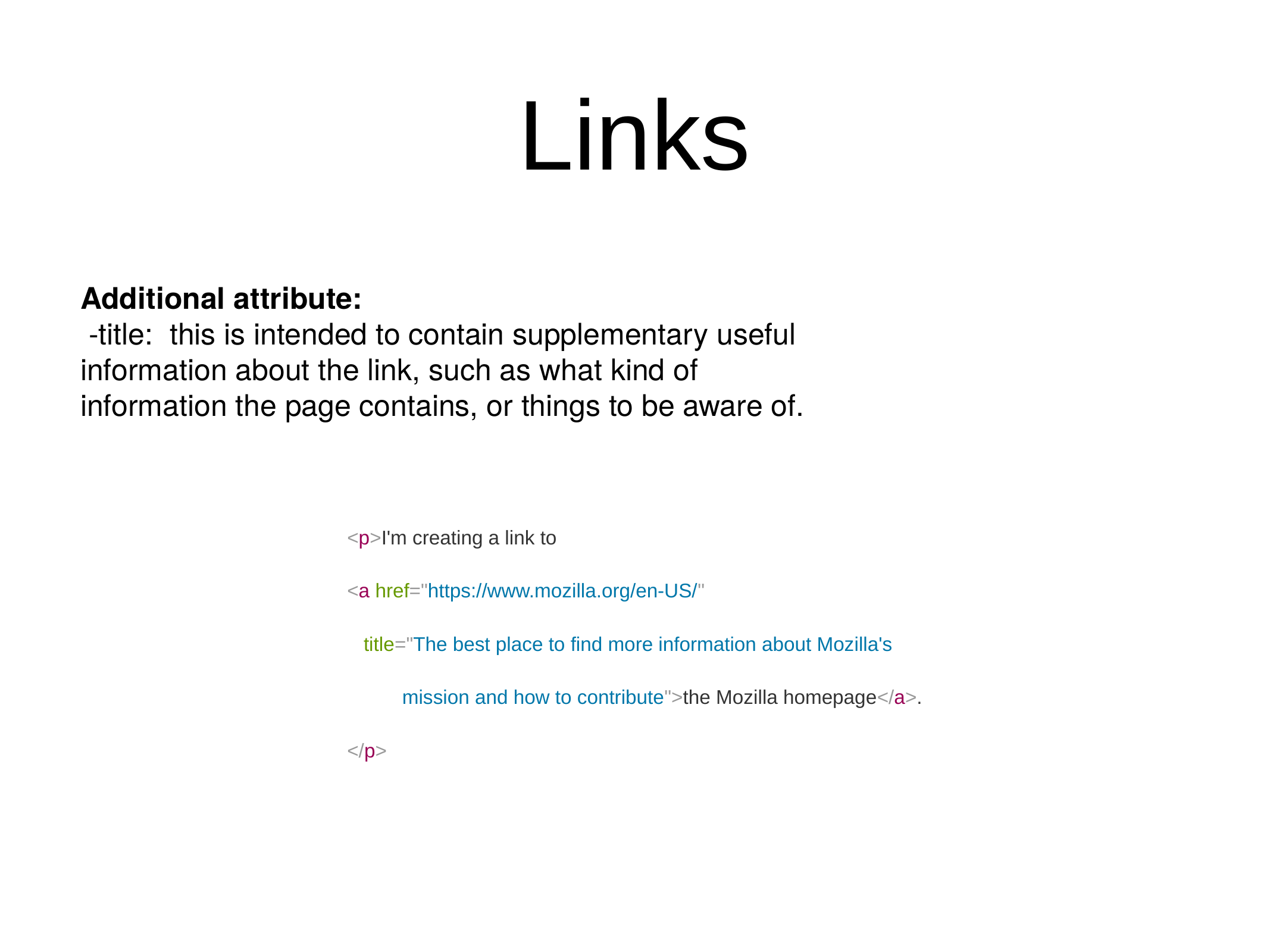

# Links
Additional attribute:
 -title:  this is intended to contain supplementary useful information about the link, such as what kind of information the page contains, or things to be aware of.
<p>I'm creating a link to
<a href="https://www.mozilla.org/en-US/"
   title="The best place to find more information about Mozilla's
          mission and how to contribute">the Mozilla homepage</a>.
</p>